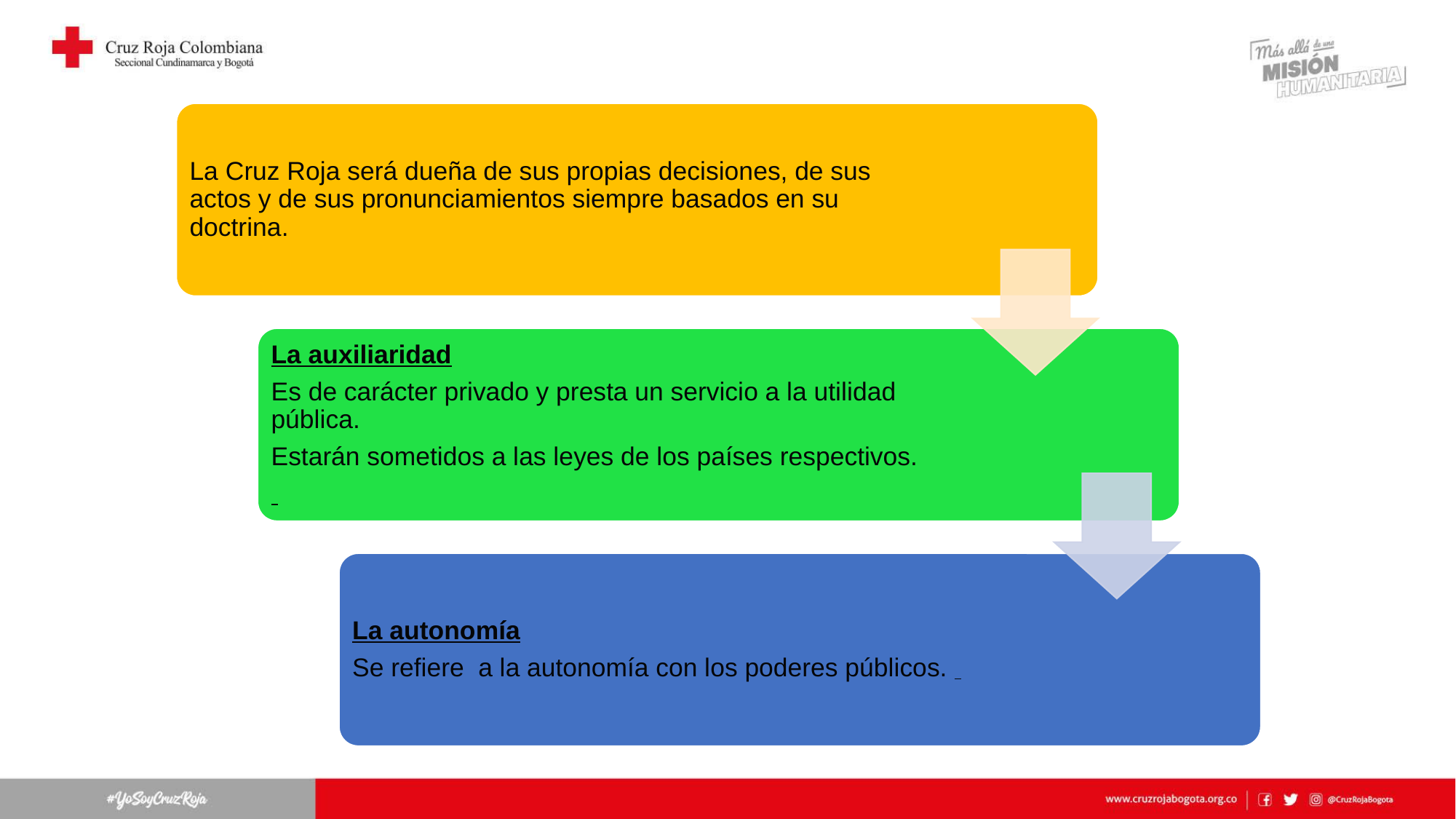

La Cruz Roja será dueña de sus propias decisiones, de sus actos y de sus pronunciamientos siempre basados en su doctrina.

La auxiliaridad
Es de carácter privado y presta un servicio a la utilidad pública.
Estarán sometidos a las leyes de los países respectivos.

La autonomía
Se refiere  a la autonomía con los poderes públicos.